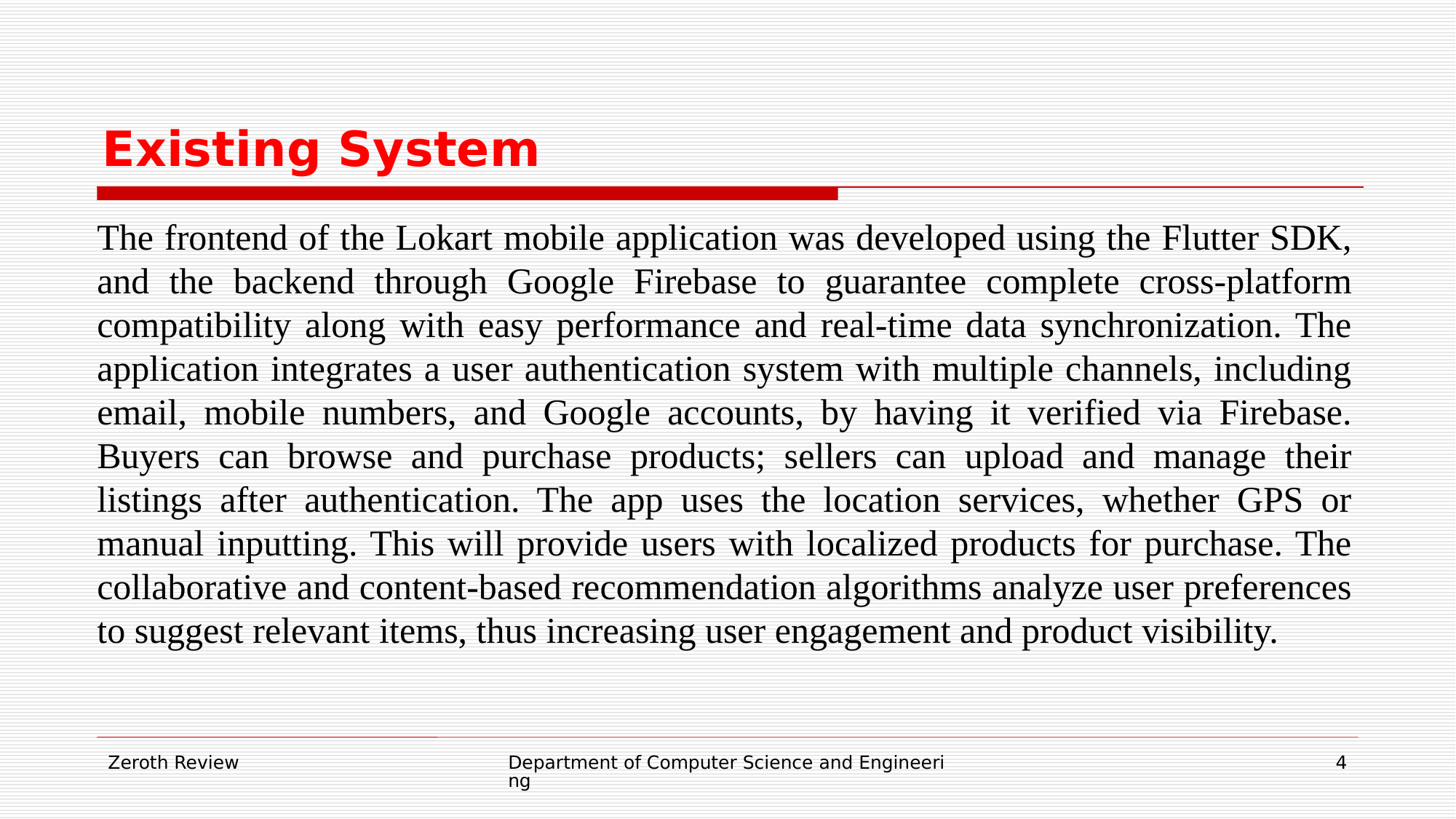

# Existing System
The frontend of the Lokart mobile application was developed using the Flutter SDK, and the backend through Google Firebase to guarantee complete cross-platform compatibility along with easy performance and real-time data synchronization. The application integrates a user authentication system with multiple channels, including email, mobile numbers, and Google accounts, by having it verified via Firebase. Buyers can browse and purchase products; sellers can upload and manage their listings after authentication. The app uses the location services, whether GPS or manual inputting. This will provide users with localized products for purchase. The collaborative and content-based recommendation algorithms analyze user preferences to suggest relevant items, thus increasing user engagement and product visibility.

Zeroth Review
Department of Computer Science and Engineering
4